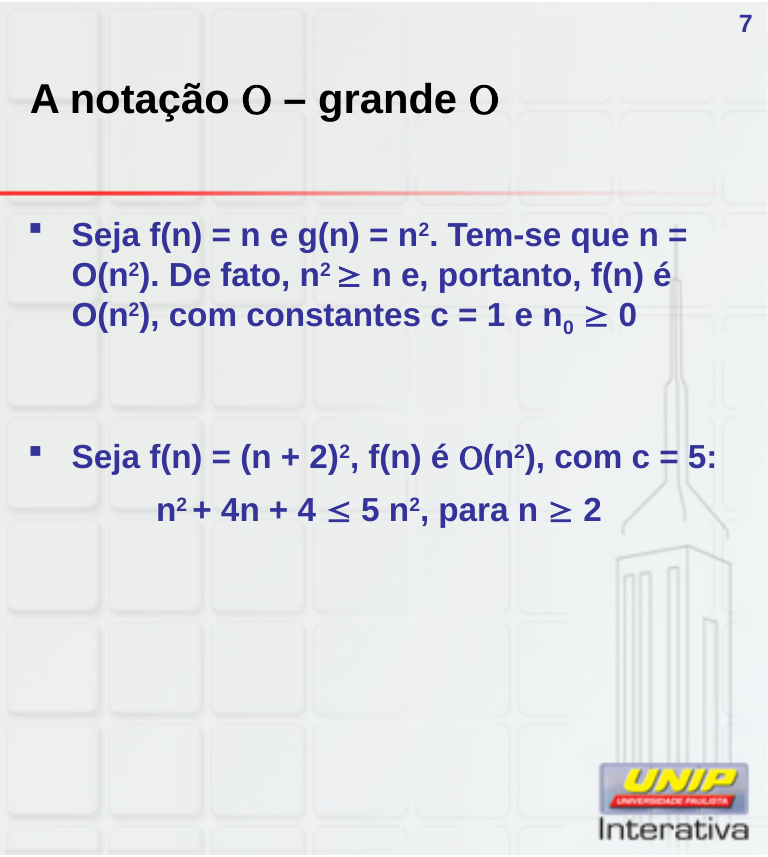

# A notação Ο – grande Ο
7
Seja f(n) = n e g(n) = n2. Tem-se que n = O(n2). De fato, n2 ≥ n e, portanto, f(n) é O(n2), com constantes c = 1 e n0 ≥ 0

Seja f(n) = (n + 2)2, f(n) é Ο(n2), com c = 5:
n2 + 4n + 4 ≤ 5 n2, para n ≥ 2